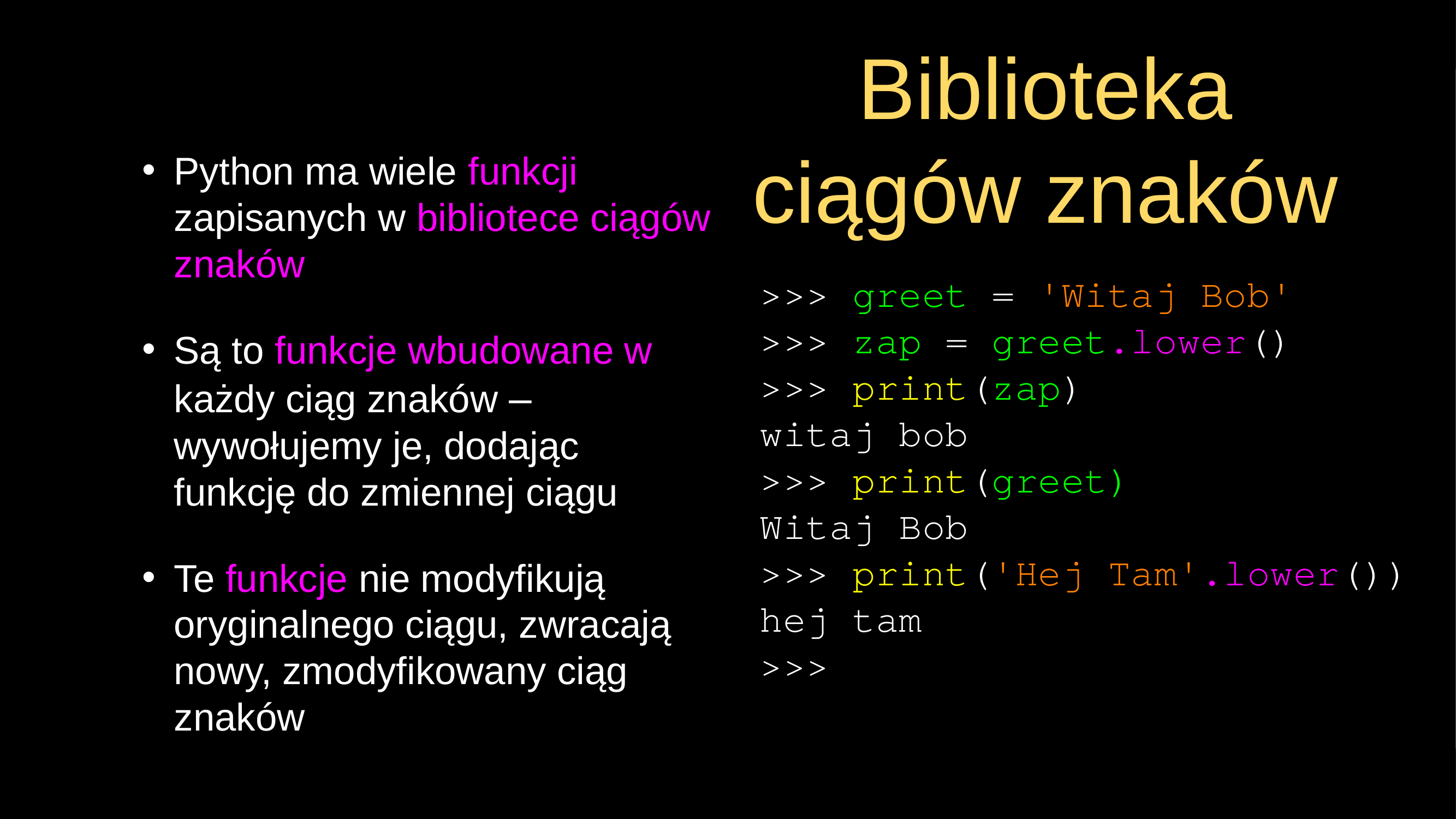

# Biblioteka ciągów znaków
Python ma wiele funkcji zapisanych w bibliotece ciągów znaków
Są to funkcje wbudowane w  każdy ciąg znaków – wywołujemy je, dodając funkcję do zmiennej ciągu
Te funkcje nie modyfikują oryginalnego ciągu, zwracają nowy, zmodyfikowany ciąg znaków
>>> greet = 'Witaj Bob'
>>> zap = greet.lower()
>>> print(zap)
witaj bob
>>> print(greet)
Witaj Bob
>>> print('Hej Tam'.lower())
hej tam
>>>